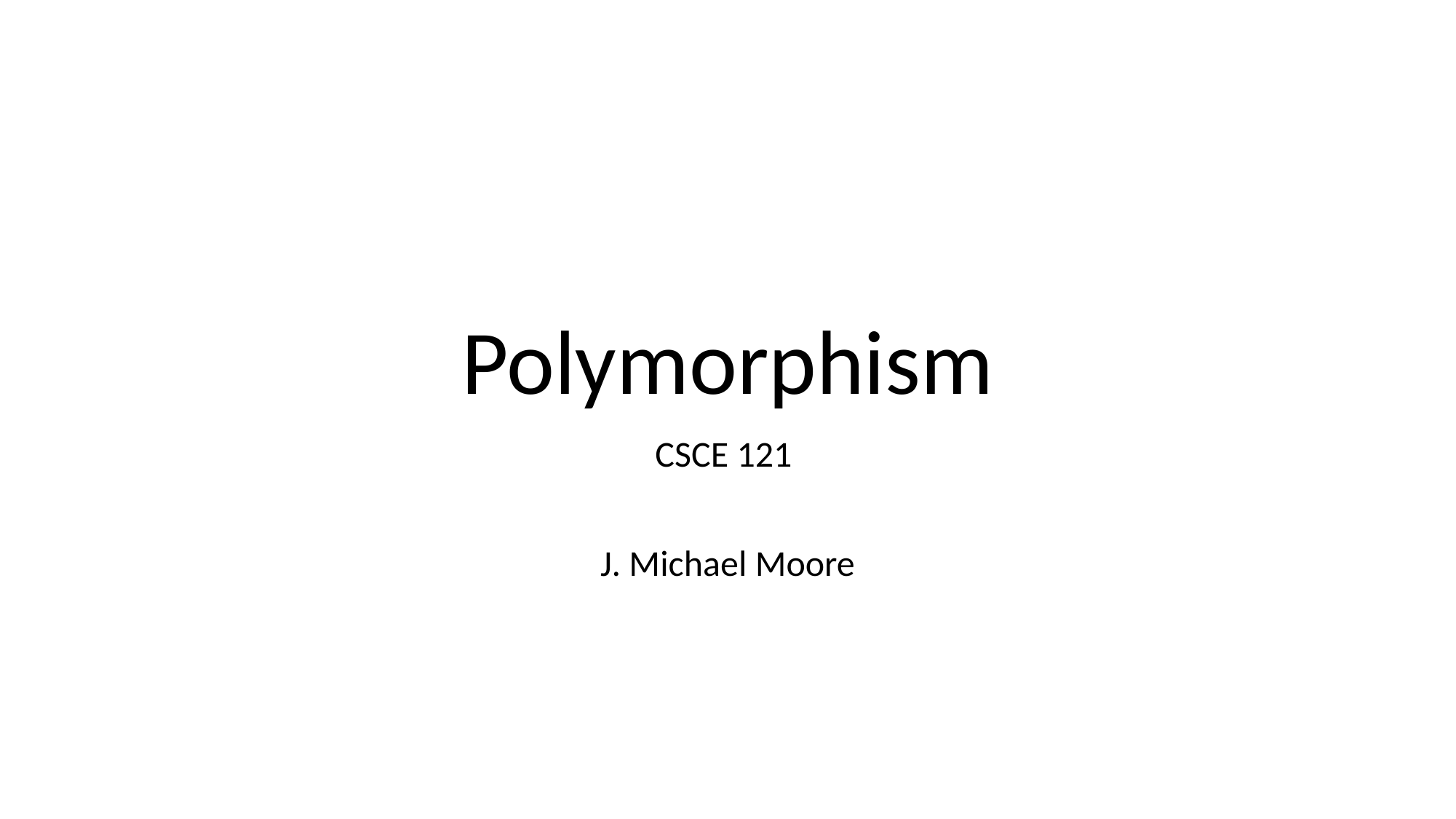

# Polymorphism
CSCE 121

J. Michael Moore